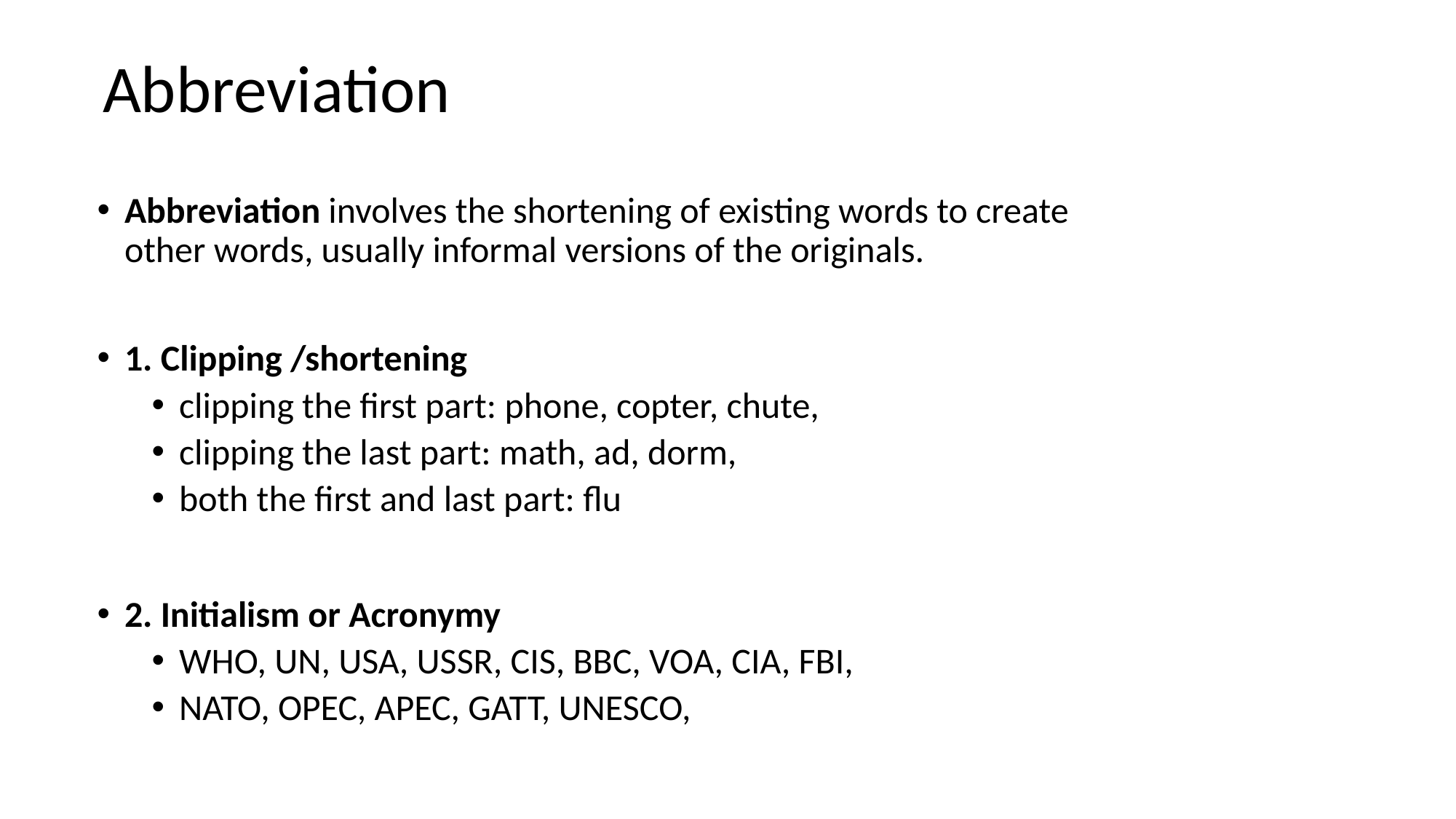

Abbreviation
Abbreviation involves the shortening of existing words to create other words, usually informal versions of the originals.

1. Clipping /shortening
clipping the first part: phone, copter, chute,
clipping the last part: math, ad, dorm,
both the first and last part: flu

2. Initialism or Acronymy
WHO, UN, USA, USSR, CIS, BBC, VOA, CIA, FBI,
NATO, OPEC, APEC, GATT, UNESCO,